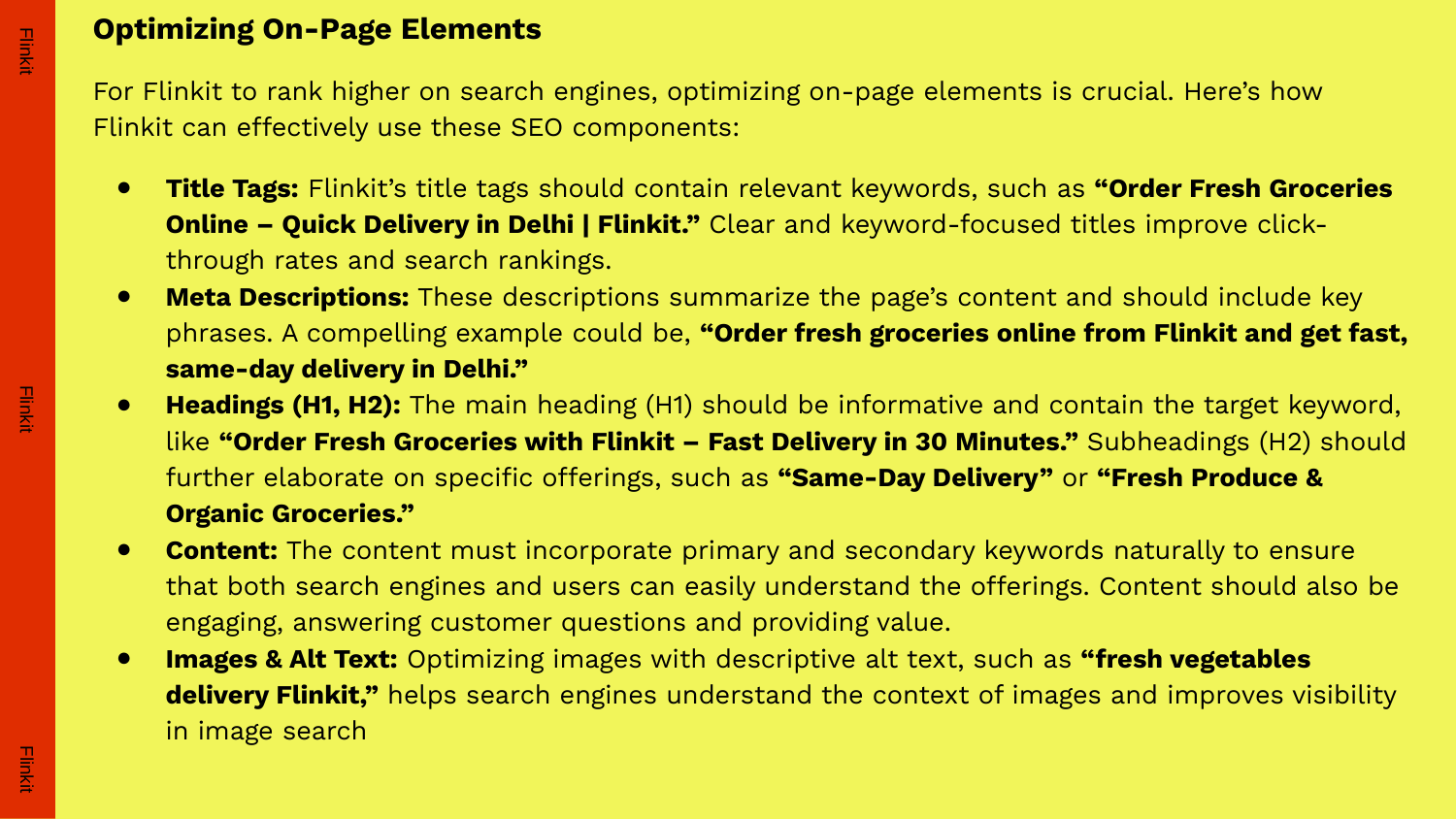

Optimizing On-Page Elements
For Flinkit to rank higher on search engines, optimizing on-page elements is crucial. Here’s how Flinkit can effectively use these SEO components:
Title Tags: Flinkit’s title tags should contain relevant keywords, such as “Order Fresh Groceries Online – Quick Delivery in Delhi | Flinkit.” Clear and keyword-focused titles improve click-through rates and search rankings.
Meta Descriptions: These descriptions summarize the page’s content and should include key phrases. A compelling example could be, “Order fresh groceries online from Flinkit and get fast, same-day delivery in Delhi.”
Headings (H1, H2): The main heading (H1) should be informative and contain the target keyword, like “Order Fresh Groceries with Flinkit – Fast Delivery in 30 Minutes.” Subheadings (H2) should further elaborate on specific offerings, such as “Same-Day Delivery” or “Fresh Produce & Organic Groceries.”
Content: The content must incorporate primary and secondary keywords naturally to ensure that both search engines and users can easily understand the offerings. Content should also be engaging, answering customer questions and providing value.
Images & Alt Text: Optimizing images with descriptive alt text, such as “fresh vegetables delivery Flinkit,” helps search engines understand the context of images and improves visibility in image search

Flinkit
Flinkit
Flinkit
#